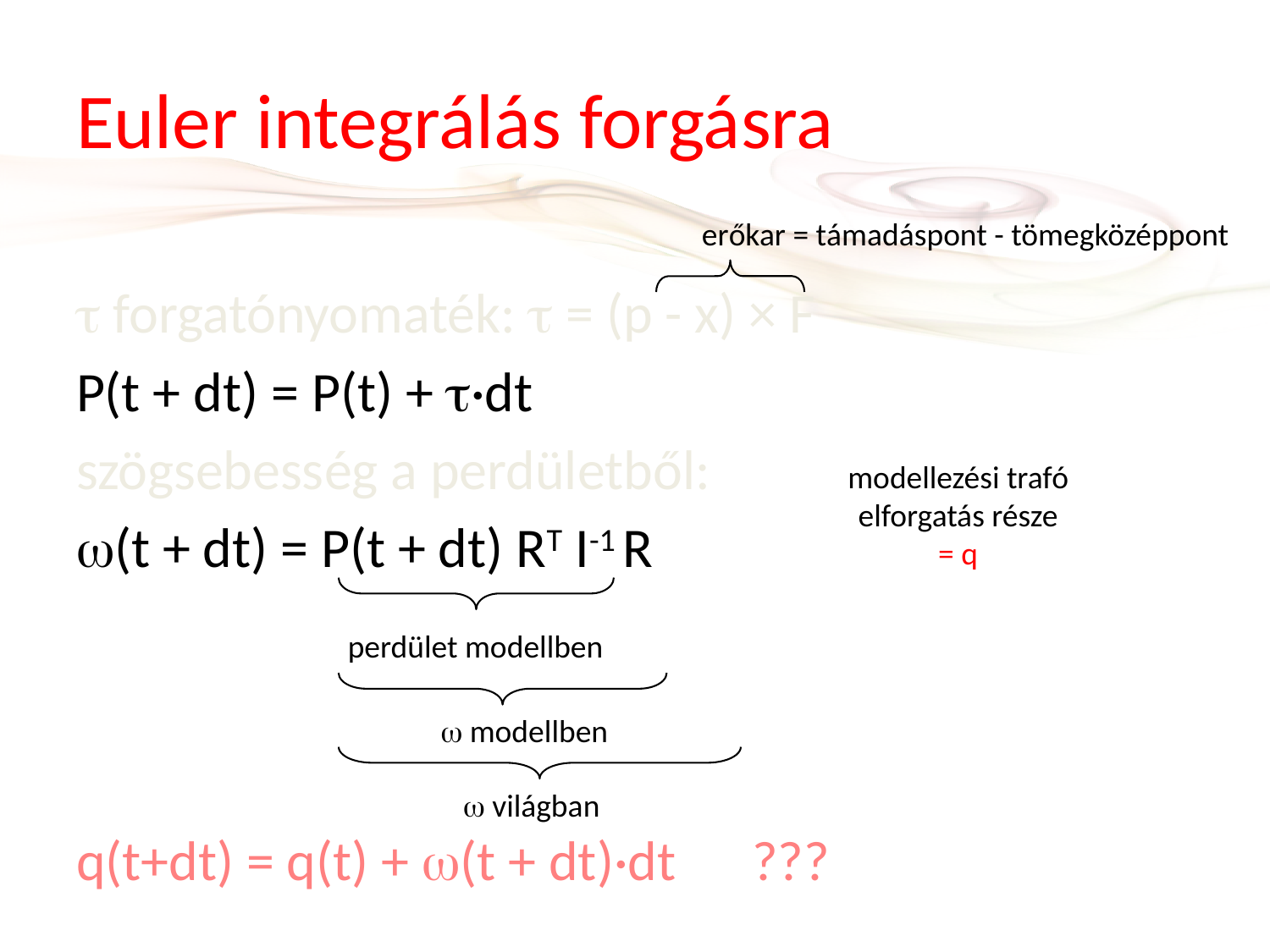

# Euler integrálás forgásra

erőkar = támadáspont - tömegközéppont
τ forgatónyomaték: τ = (p - x) × F
P(t + dt) = P(t) + τ·dt
szögsebesség a perdületből:
ω(t + dt) = P(t + dt) RT I-1 R

q(t+dt) = q(t) + ω(t + dt)·dt		???
modellezési trafó
elforgatás része
= q

perdület modellben
ω modellben
ω világban